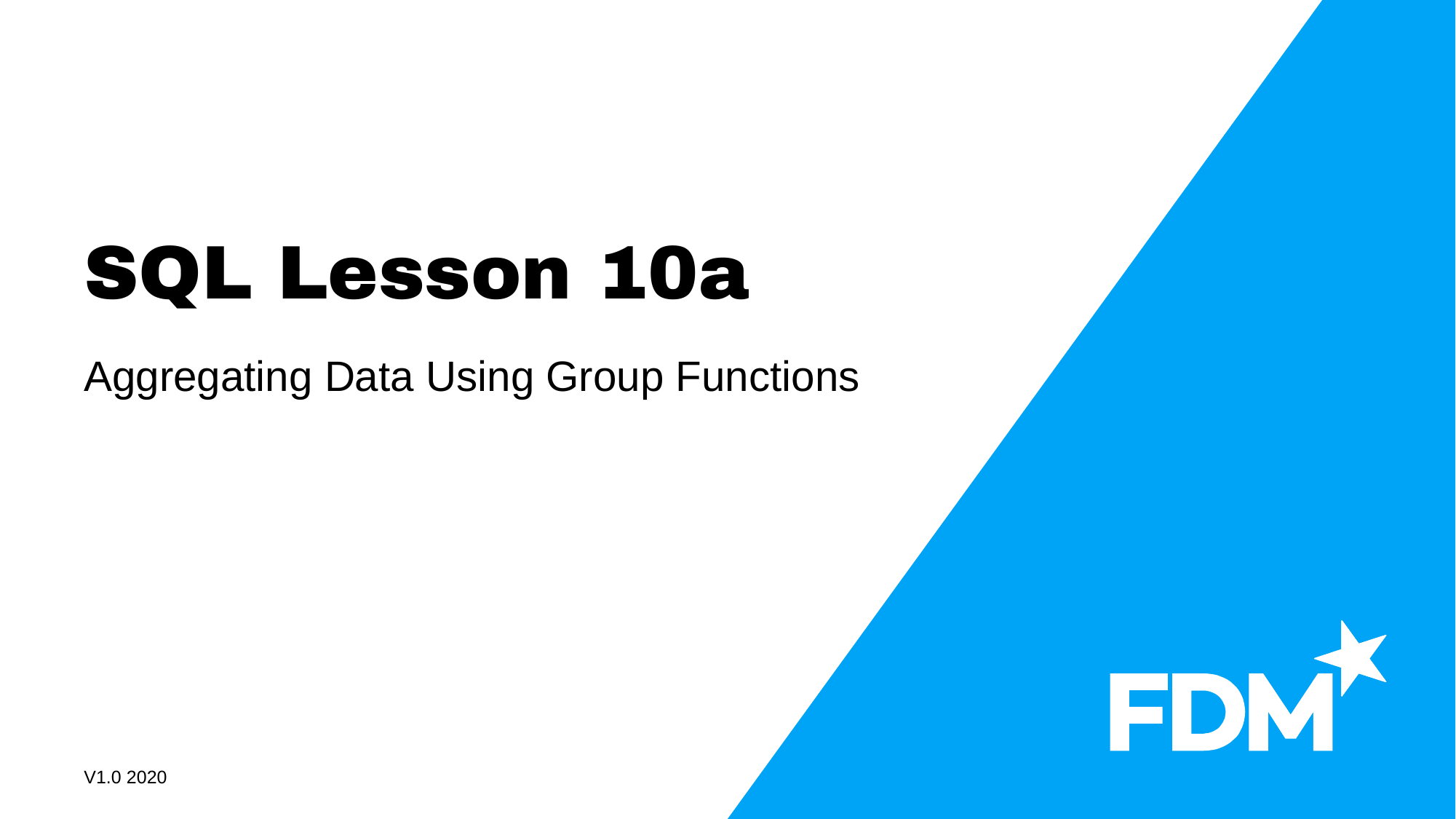

# SQL Lesson 10a
Aggregating Data Using Group Functions

V1.0 2020